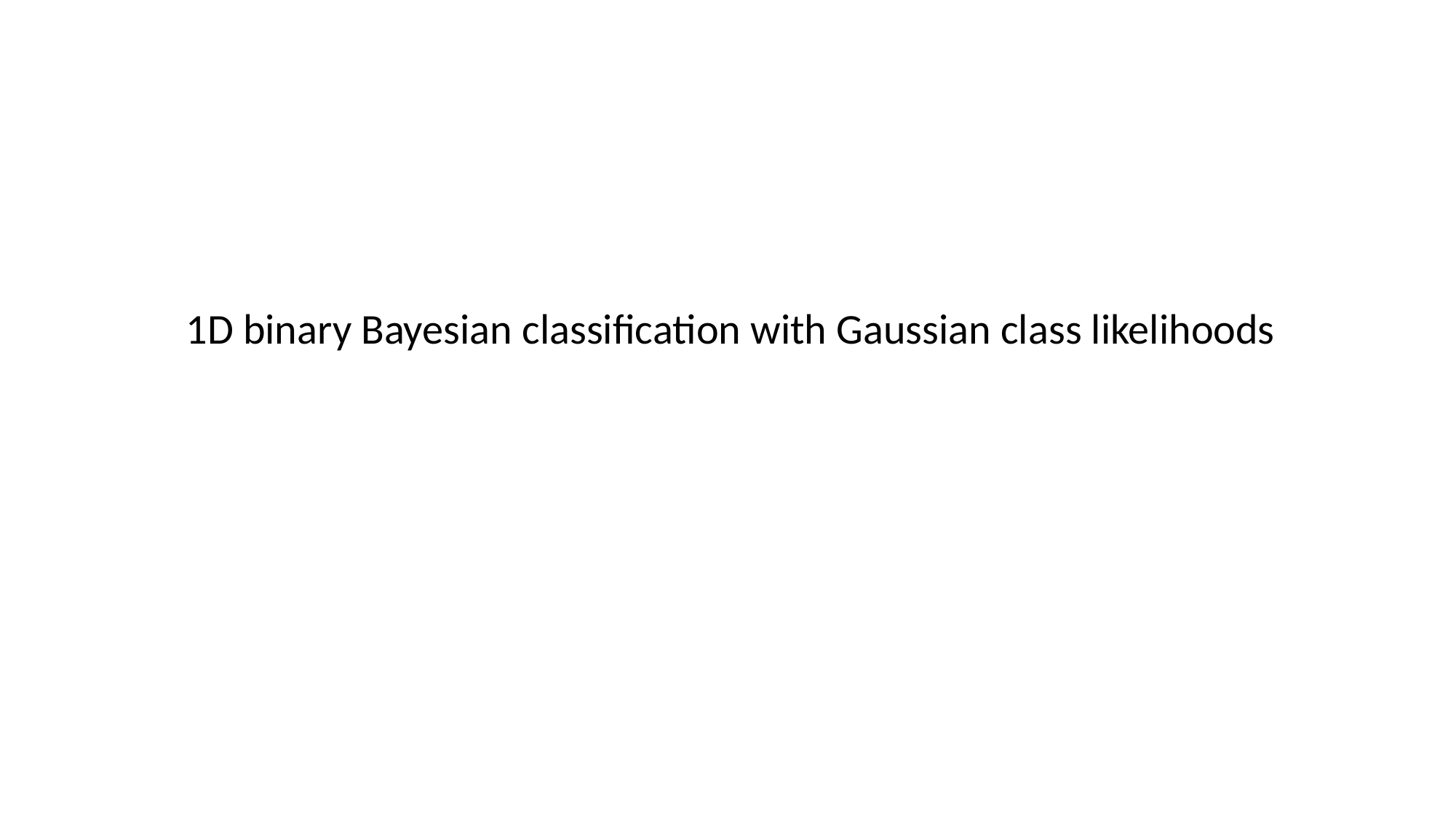

1D binary Bayesian classification with Gaussian class likelihoods